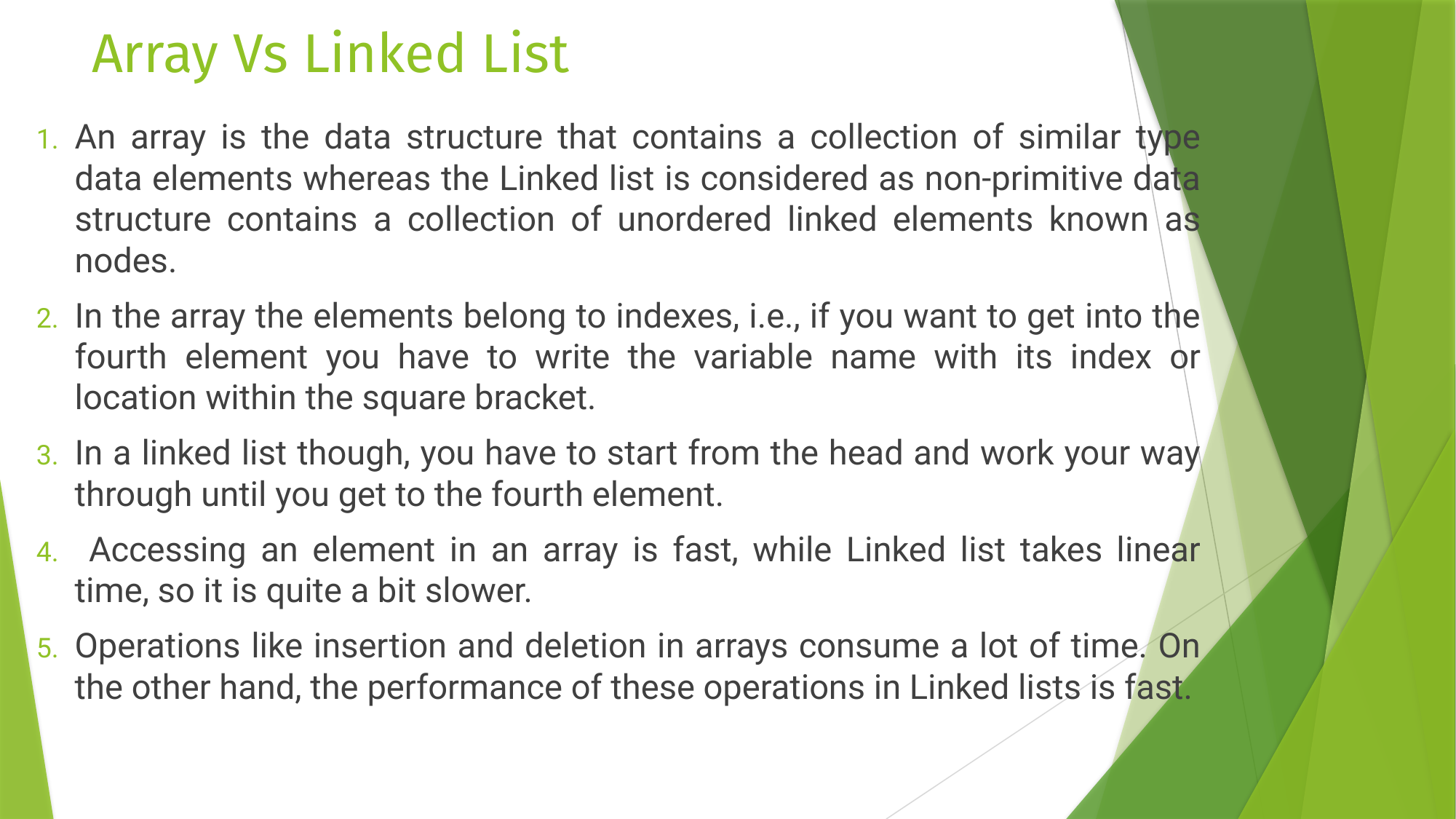

# Array Vs Linked List
An array is the data structure that contains a collection of similar type data elements whereas the Linked list is considered as non-primitive data structure contains a collection of unordered linked elements known as nodes.
In the array the elements belong to indexes, i.e., if you want to get into the fourth element you have to write the variable name with its index or location within the square bracket.
In a linked list though, you have to start from the head and work your way through until you get to the fourth element.
 Accessing an element in an array is fast, while Linked list takes linear time, so it is quite a bit slower.
Operations like insertion and deletion in arrays consume a lot of time. On the other hand, the performance of these operations in Linked lists is fast.